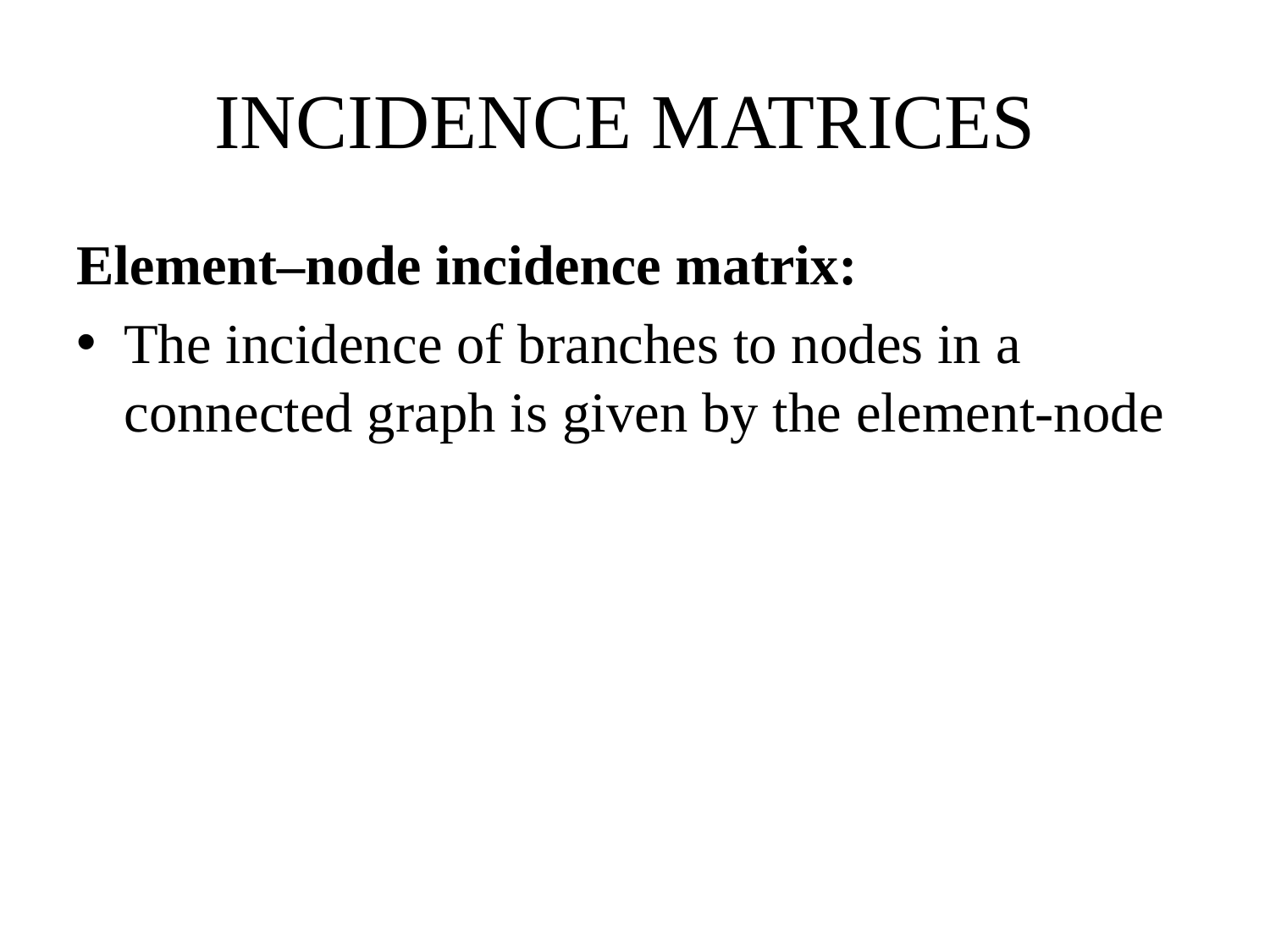

# INCIDENCE MATRICES
Element–node incidence matrix:
The incidence of branches to nodes in a connected graph is given by the element-node